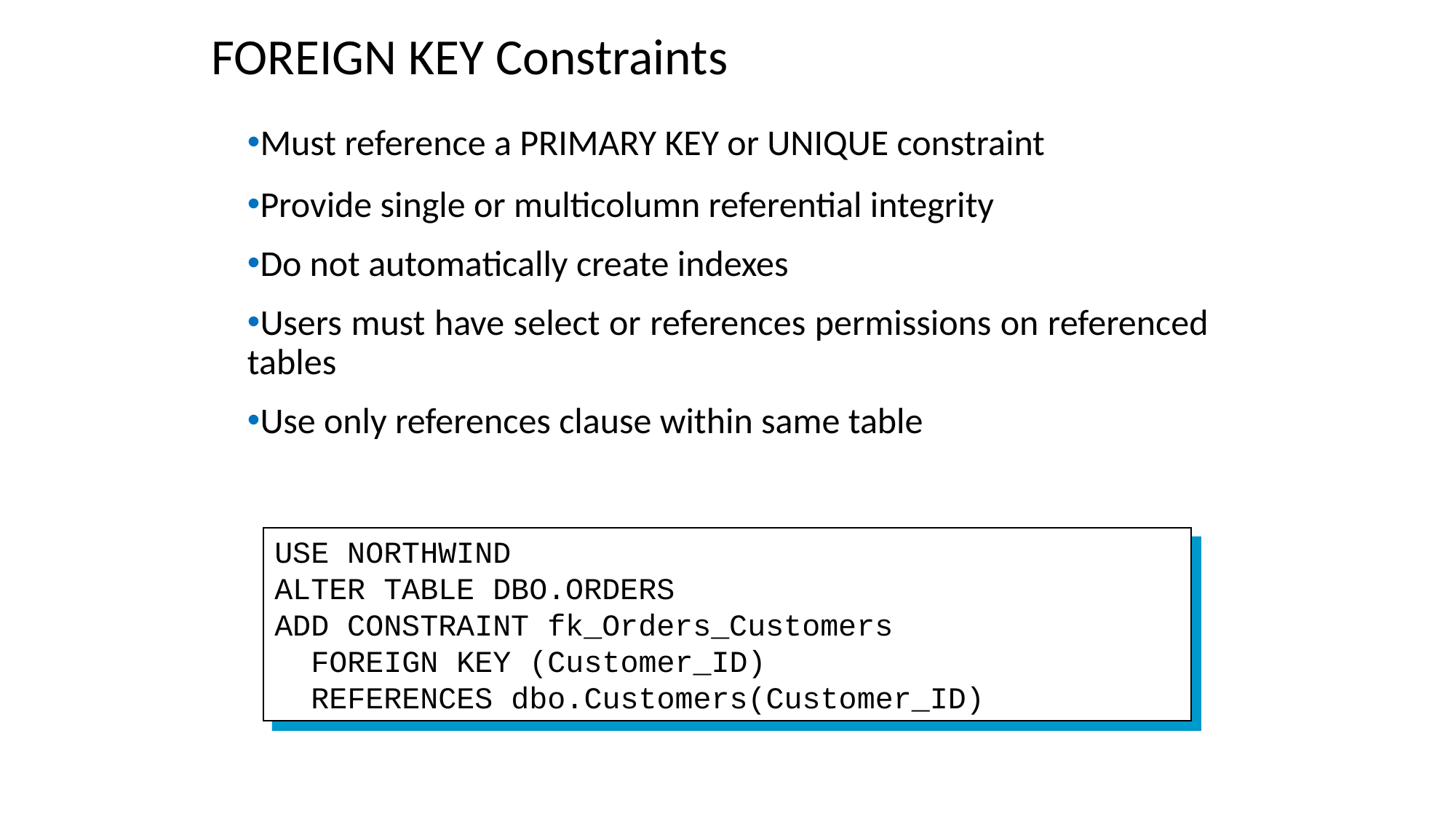

FOREIGN KEY Constraints
Must reference a PRIMARY KEY or UNIQUE constraint

Provide single or multicolumn referential integrity

Do not automatically create indexes

Users must have select or references permissions on referenced tables

Use only references clause within same table

USE NORTHWIND
ALTER TABLE DBO.ORDERS
ADD CONSTRAINT fk_Orders_Customers
  FOREIGN KEY (Customer_ID)
  REFERENCES dbo.Customers(Customer_ID)